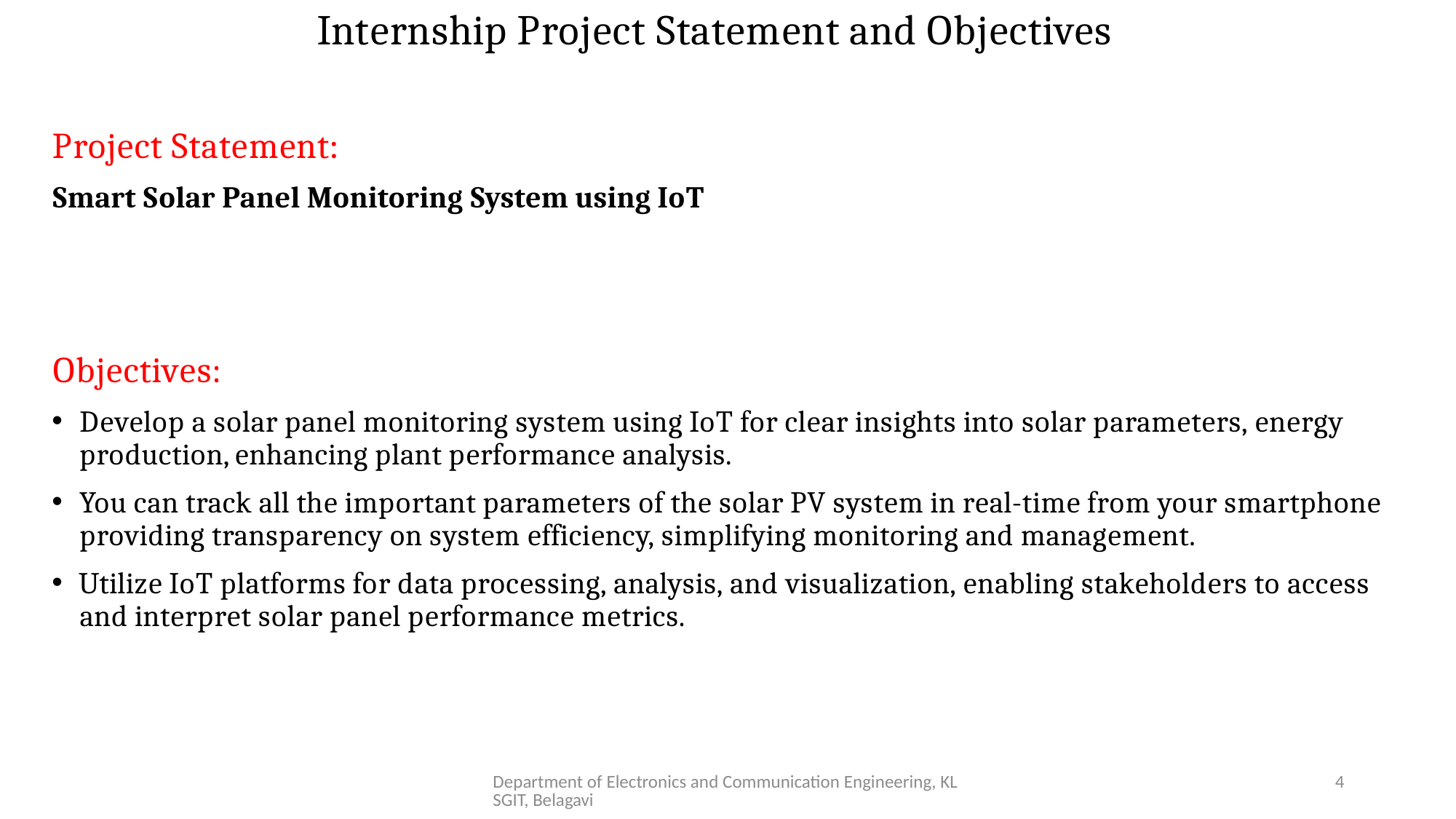

# Internship Project Statement and Objectives

Project Statement:
Smart Solar Panel Monitoring System using IoT

Objectives:
Develop a solar panel monitoring system using IoT for clear insights into solar parameters, energy production, enhancing plant performance analysis.
You can track all the important parameters of the solar PV system in real-time from your smartphone providing transparency on system efficiency, simplifying monitoring and management.
Utilize IoT platforms for data processing, analysis, and visualization, enabling stakeholders to access and interpret solar panel performance metrics.

Department of Electronics and Communication Engineering, KLSGIT, Belagavi
4